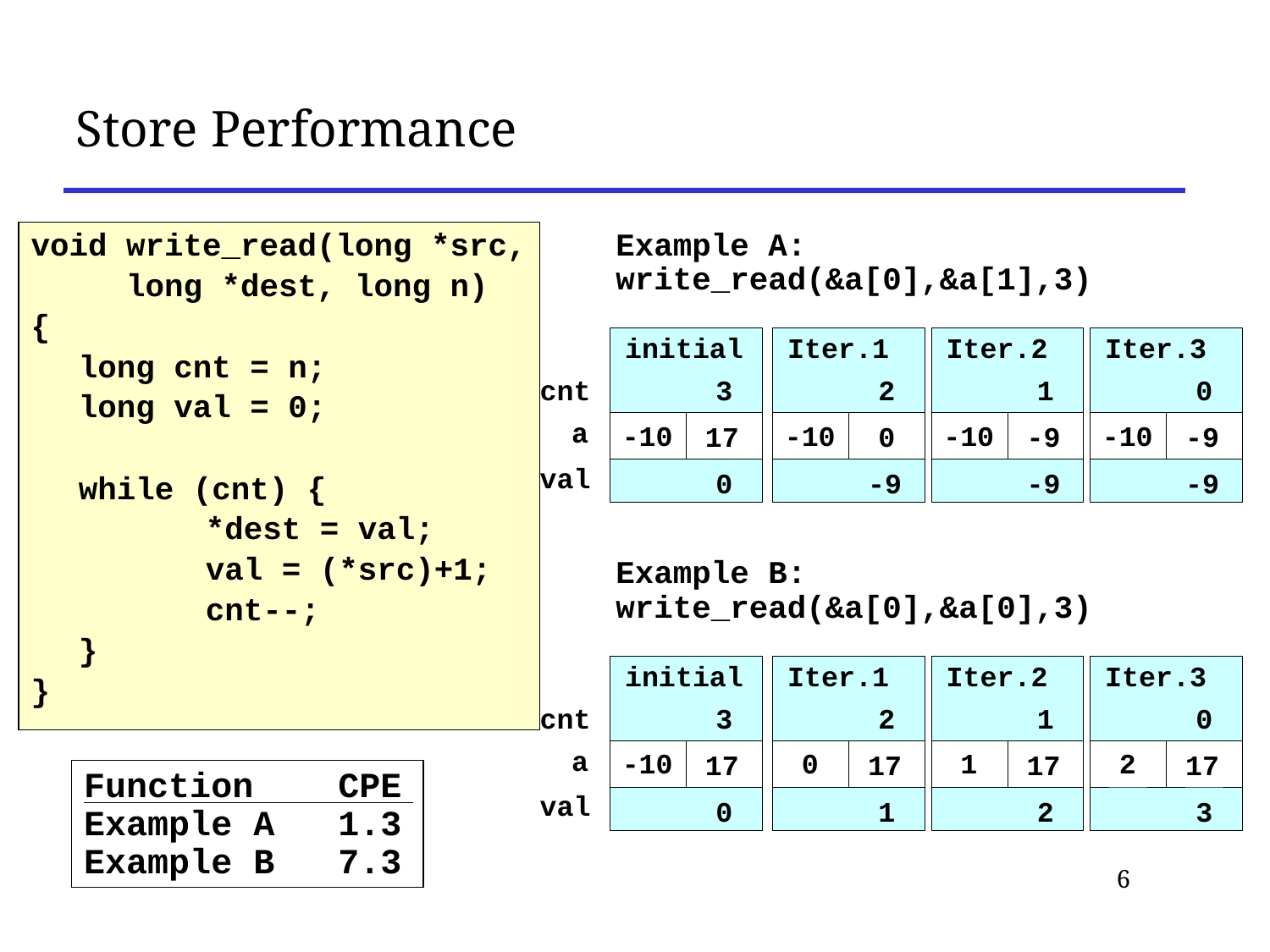

Store Performance
void write_read(long *src,
     long *dest, long n)
{
	long cnt = n;
	long val = 0;

	while (cnt) {
		*dest = val;
		val = (*src)+1;
		cnt--;
	}
}
Example A: write_read(&a[0],&a[1],3)

initial
3

-10
17
0

Iter.1
2

-10
0
-9

Iter.2
1

-10
-9
-9

Iter.3
0

-10
-9
-9
cnt
a
val
Example B: write_read(&a[0],&a[0],3)

initial
3

-10
17
0

Iter.1
2

 0
17
1

Iter.2
1

 1
17
2

Iter.3
0

 2
17
3
cnt
a
Function    CPE
Example A   1.3
Example B   7.3
val
6